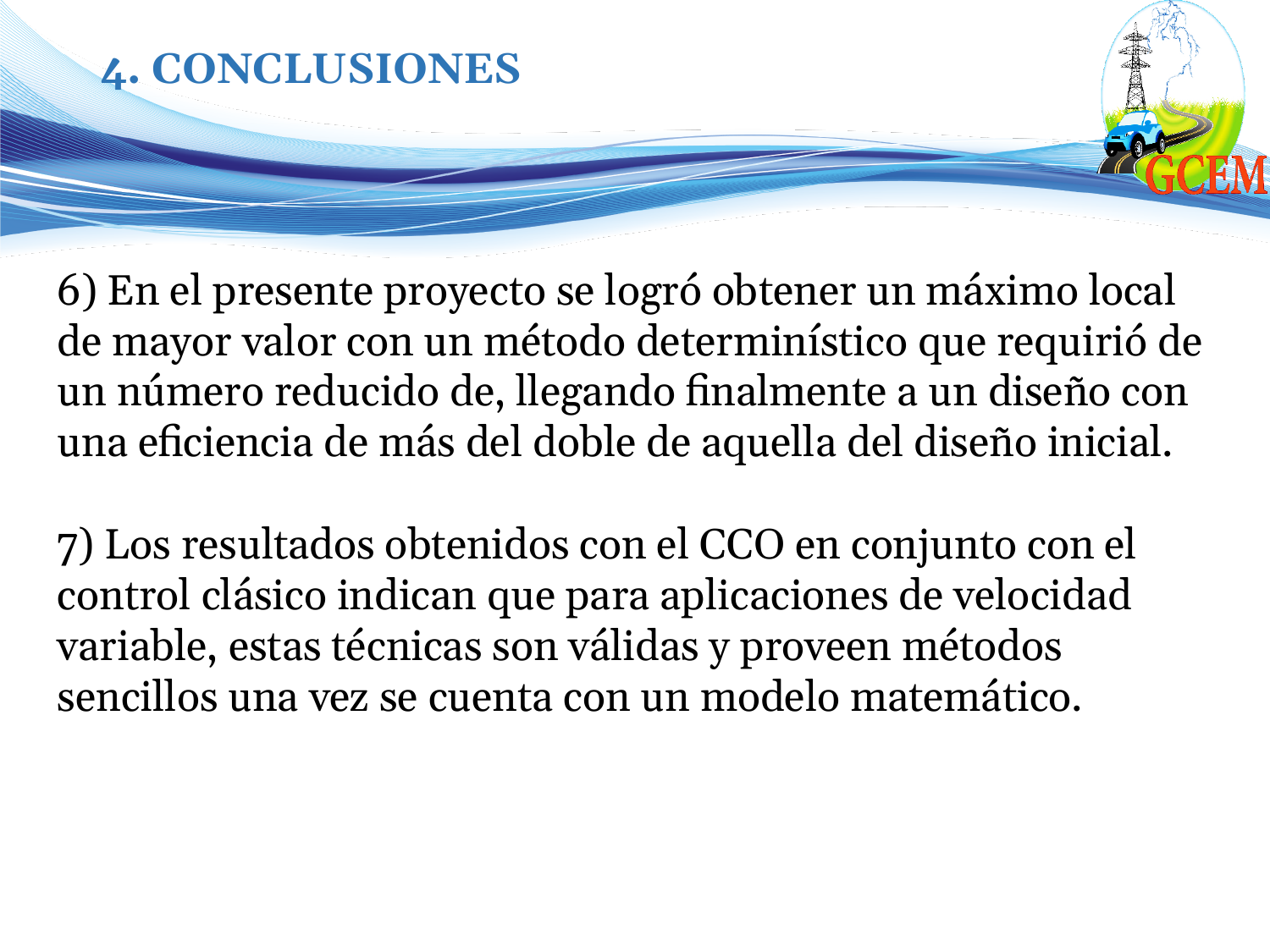

# 4. CONCLUSIONES
6) En el presente proyecto se logró obtener un máximo local de mayor valor con un método determinístico que requirió de un número reducido de, llegando finalmente a un diseño con una eficiencia de más del doble de aquella del diseño inicial.

7) Los resultados obtenidos con el CCO en conjunto con el control clásico indican que para aplicaciones de velocidad variable, estas técnicas son válidas y proveen métodos sencillos una vez se cuenta con un modelo matemático.